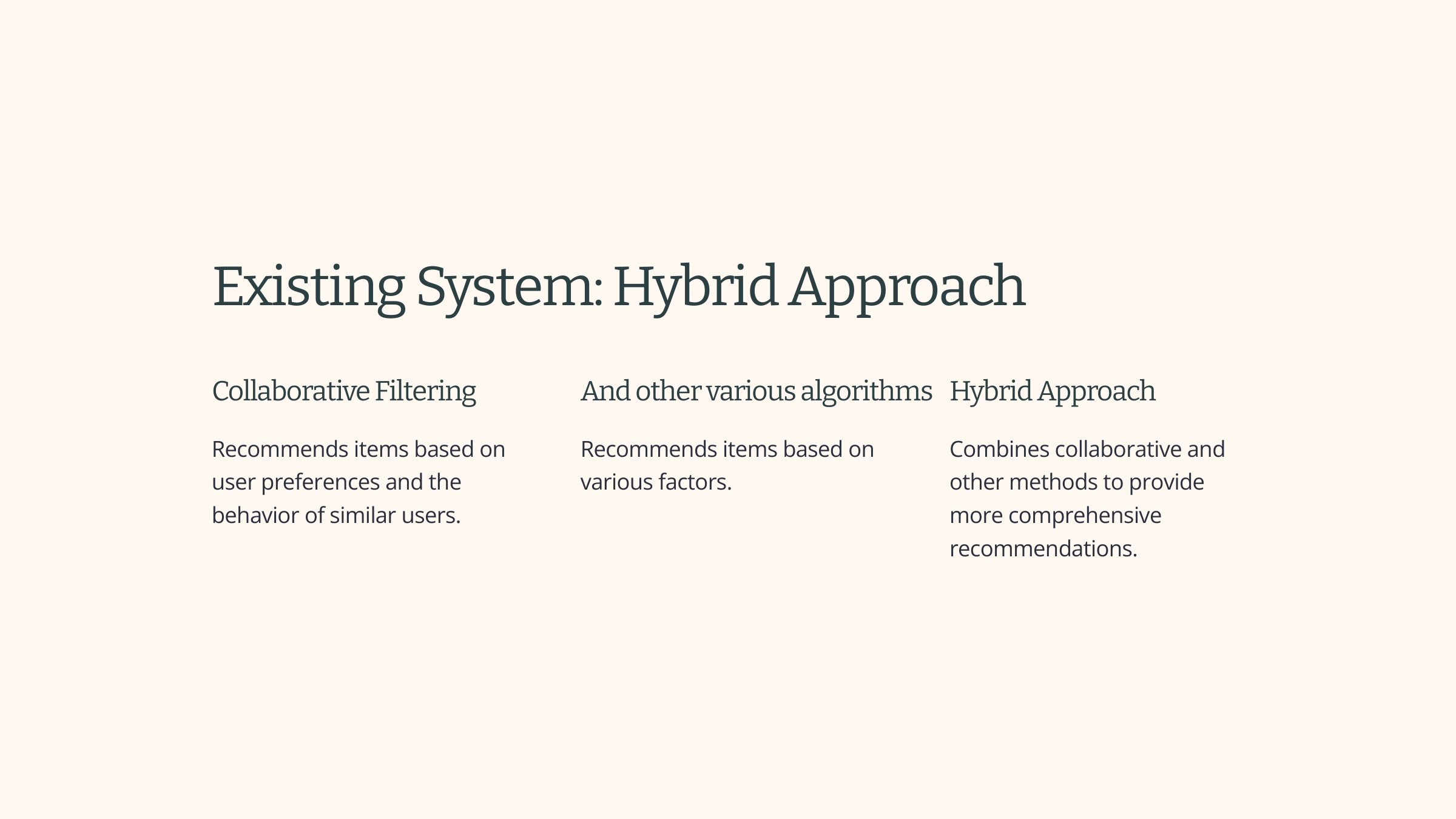

Existing System: Hybrid Approach
Collaborative Filtering
And other various algorithms
Hybrid Approach
Recommends items based on user preferences and the behavior of similar users.
Recommends items based on
various factors.
Combines collaborative and  other methods to provide more comprehensive recommendations.